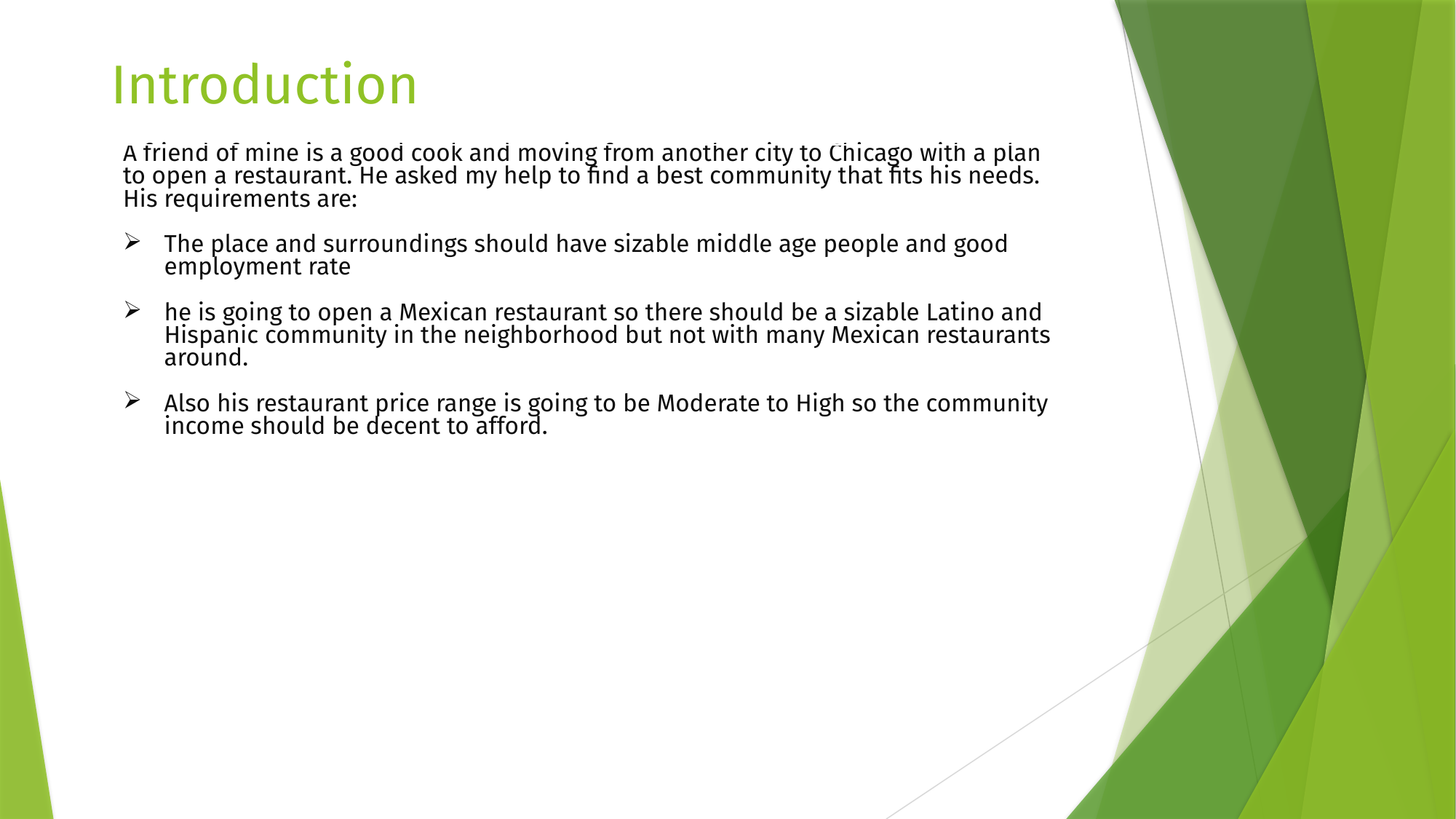

# Introduction
| A friend of mine is a good cook and moving from another city to Chicago with a plan to open a restaurant. He asked my help to find a best community that fits his needs. His requirements are: The place and surroundings should have sizable middle age people and good employment rate he is going to open a Mexican restaurant so there should be a sizable Latino and Hispanic community in the neighborhood but not with many Mexican restaurants around. Also his restaurant price range is going to be Moderate to High so the community income should be decent to afford. |
| --- |